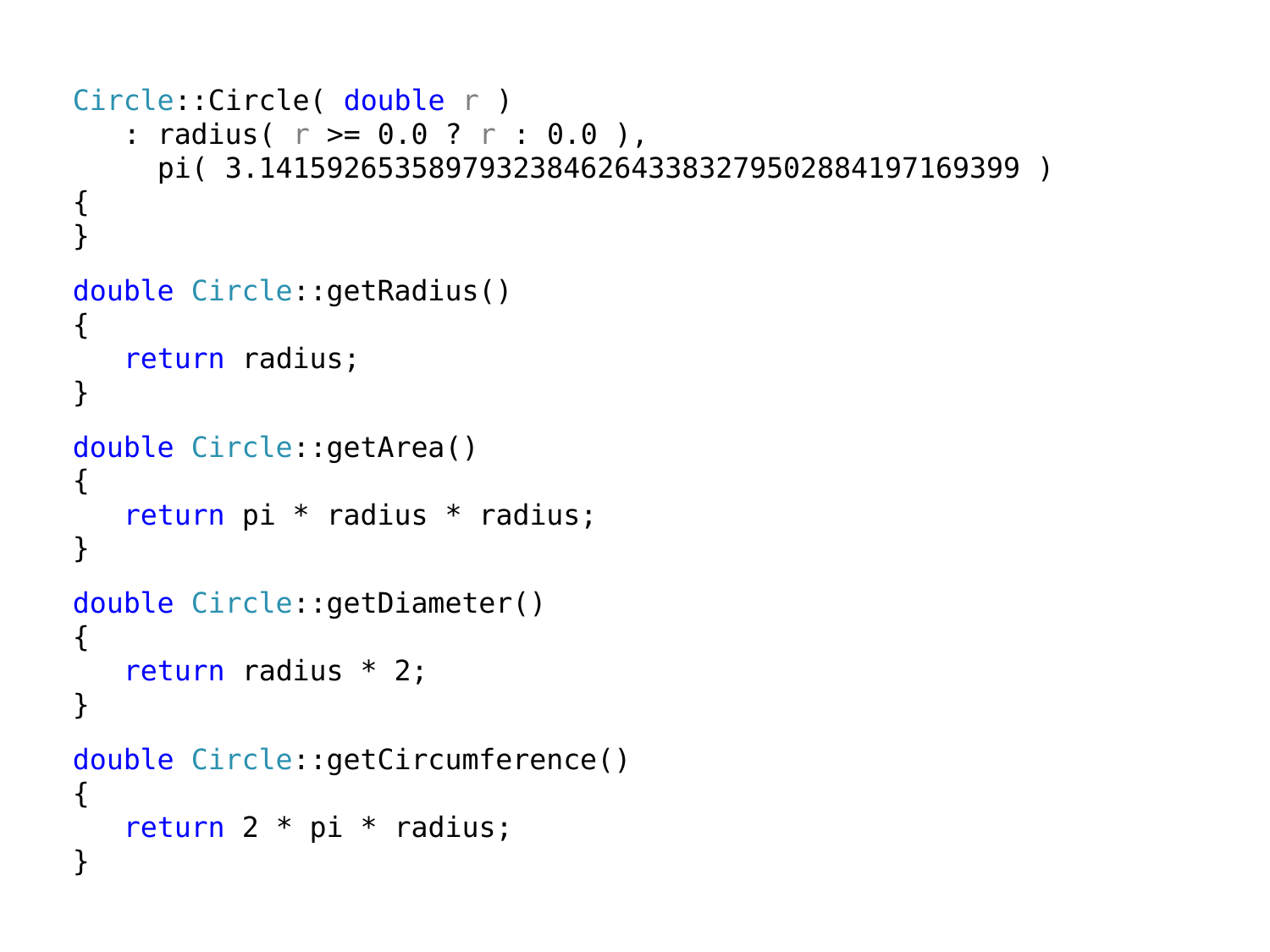

Circle::Circle( double r )
   : radius( r >= 0.0 ? r : 0.0 ),
     pi( 3.141592653589793238462643383279502884197169399 )
{
}
double Circle::getRadius()
{
   return radius;
}
double Circle::getArea()
{
   return pi * radius * radius;
}
double Circle::getDiameter()
{
   return radius * 2;
}
double Circle::getCircumference()
{
   return 2 * pi * radius;
}